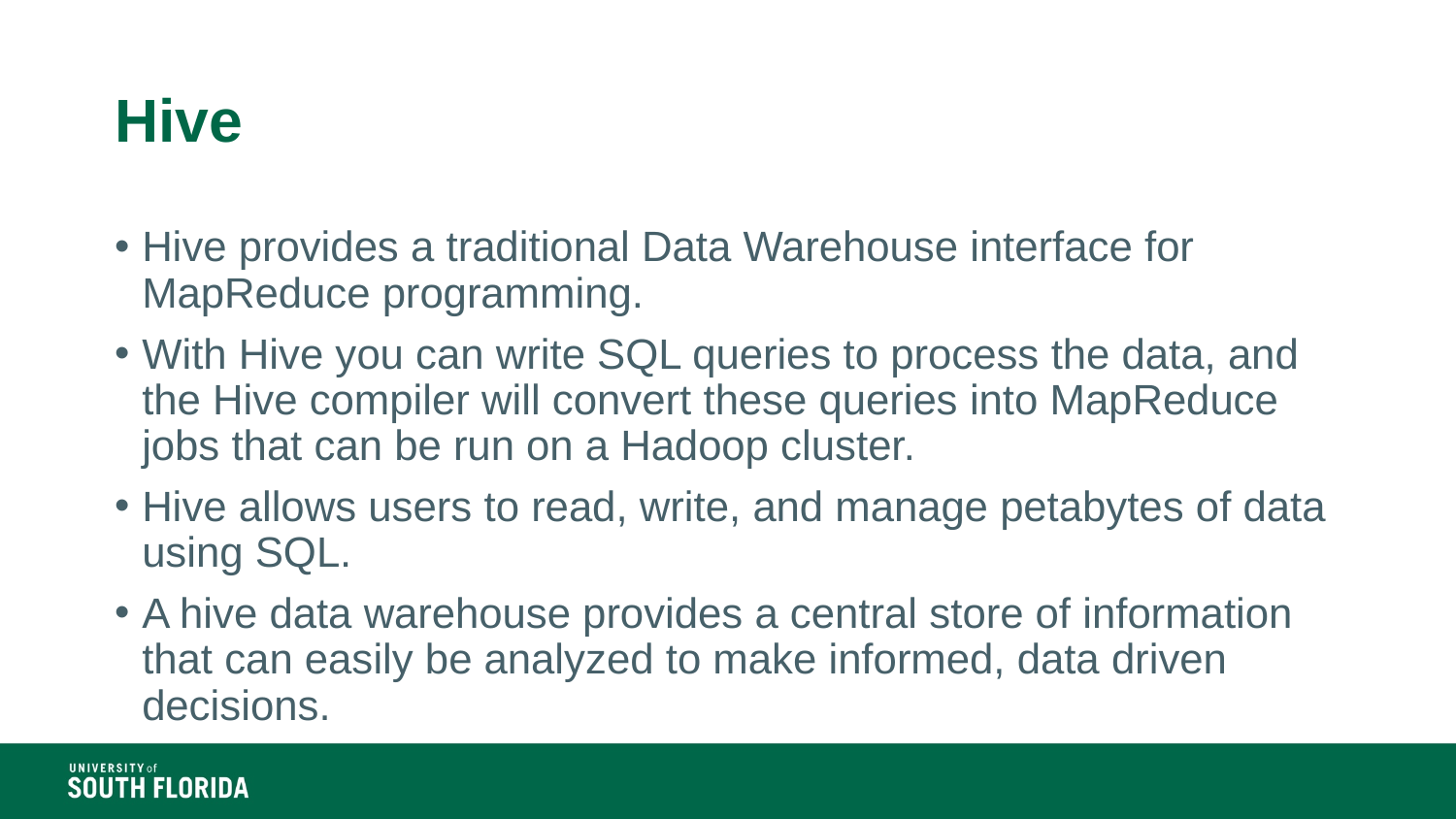

# Hive
Hive provides a traditional Data Warehouse interface for MapReduce programming.
With Hive you can write SQL queries to process the data, and the Hive compiler will convert these queries into MapReduce jobs that can be run on a Hadoop cluster.
Hive allows users to read, write, and manage petabytes of data using SQL.
A hive data warehouse provides a central store of information that can easily be analyzed to make informed, data driven decisions.